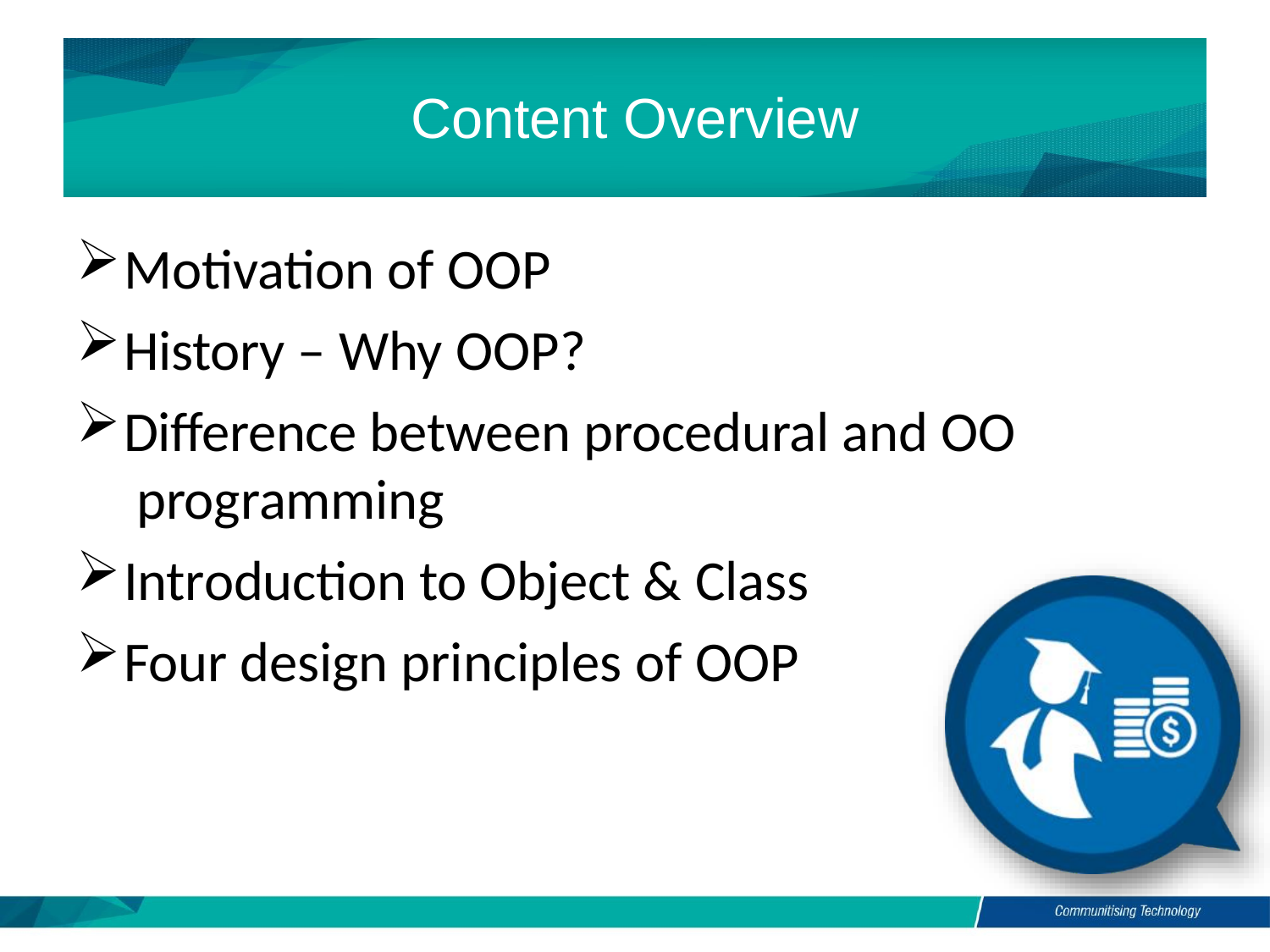

Content Overview

Motivation of OOP
History – Why OOP?
Difference between procedural and OO  programming
Introduction to Object & Class
Four design principles of OOP